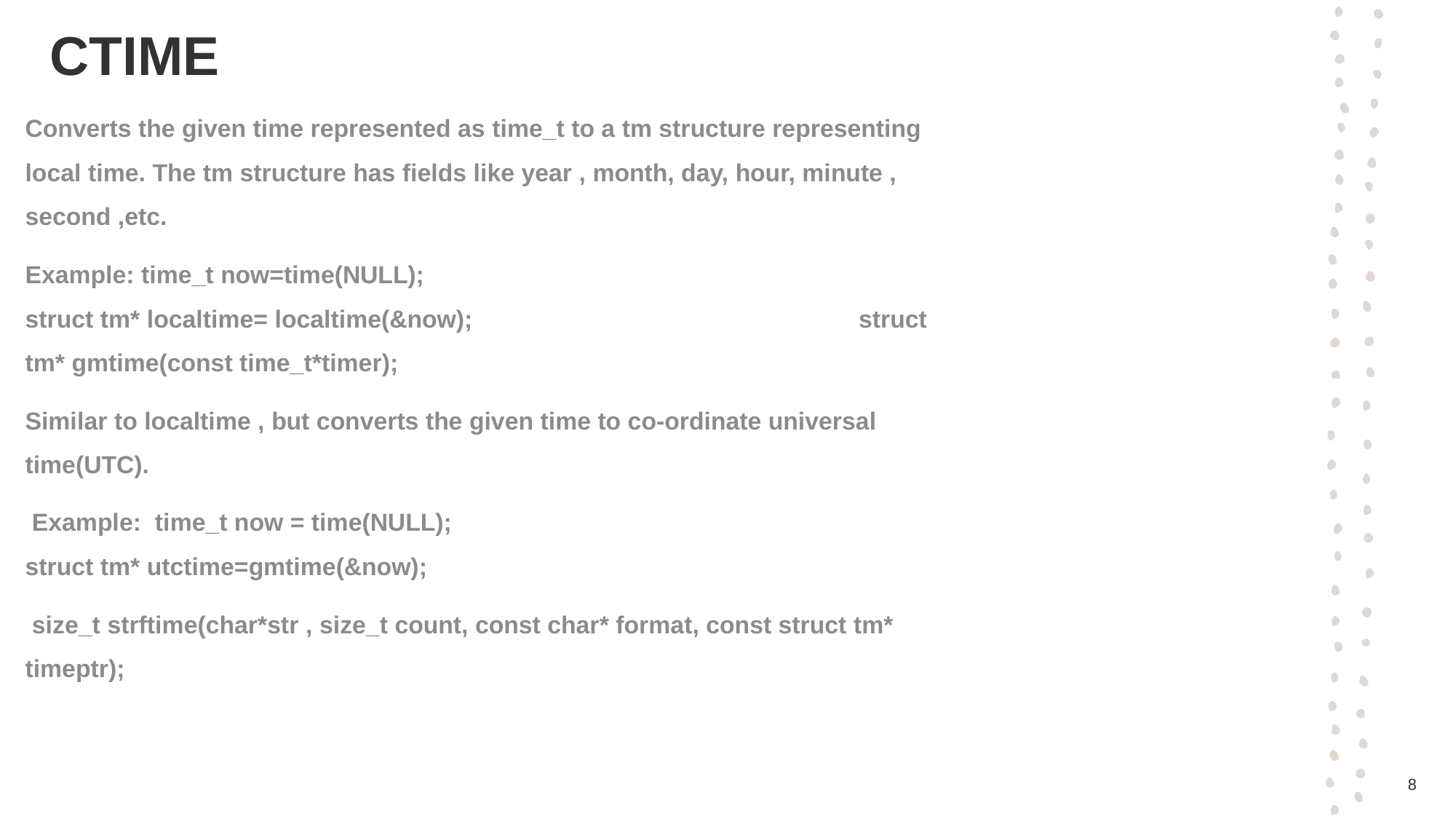

# CTIME
Converts the given time represented as time_t to a tm structure representing local time. The tm structure has fields like year , month, day, hour, minute , second ,etc.
Example: time_t now=time(NULL);                                                                          struct tm* localtime= localtime(&now);                                                        struct tm* gmtime(const time_t*timer);
Similar to localtime , but converts the given time to co-ordinate universal time(UTC).
 Example:  time_t now = time(NULL);                                                                        struct tm* utctime=gmtime(&now);
 size_t strftime(char*str , size_t count, const char* format, const struct tm* timeptr);

8